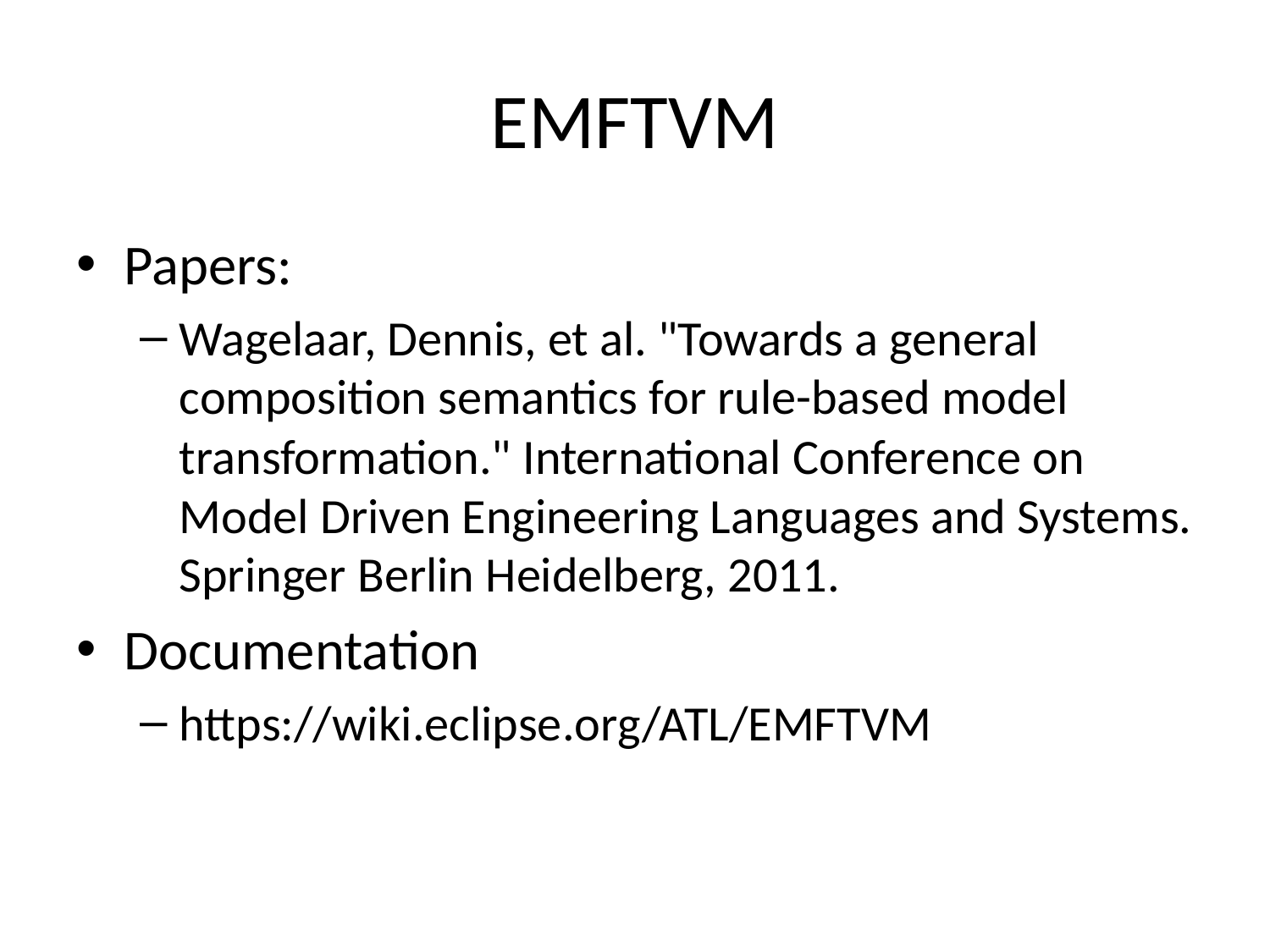

# EMFTVM
Papers:
Wagelaar, Dennis, et al. "Towards a general composition semantics for rule-based model transformation." International Conference on Model Driven Engineering Languages and Systems. Springer Berlin Heidelberg, 2011.
Documentation
https://wiki.eclipse.org/ATL/EMFTVM